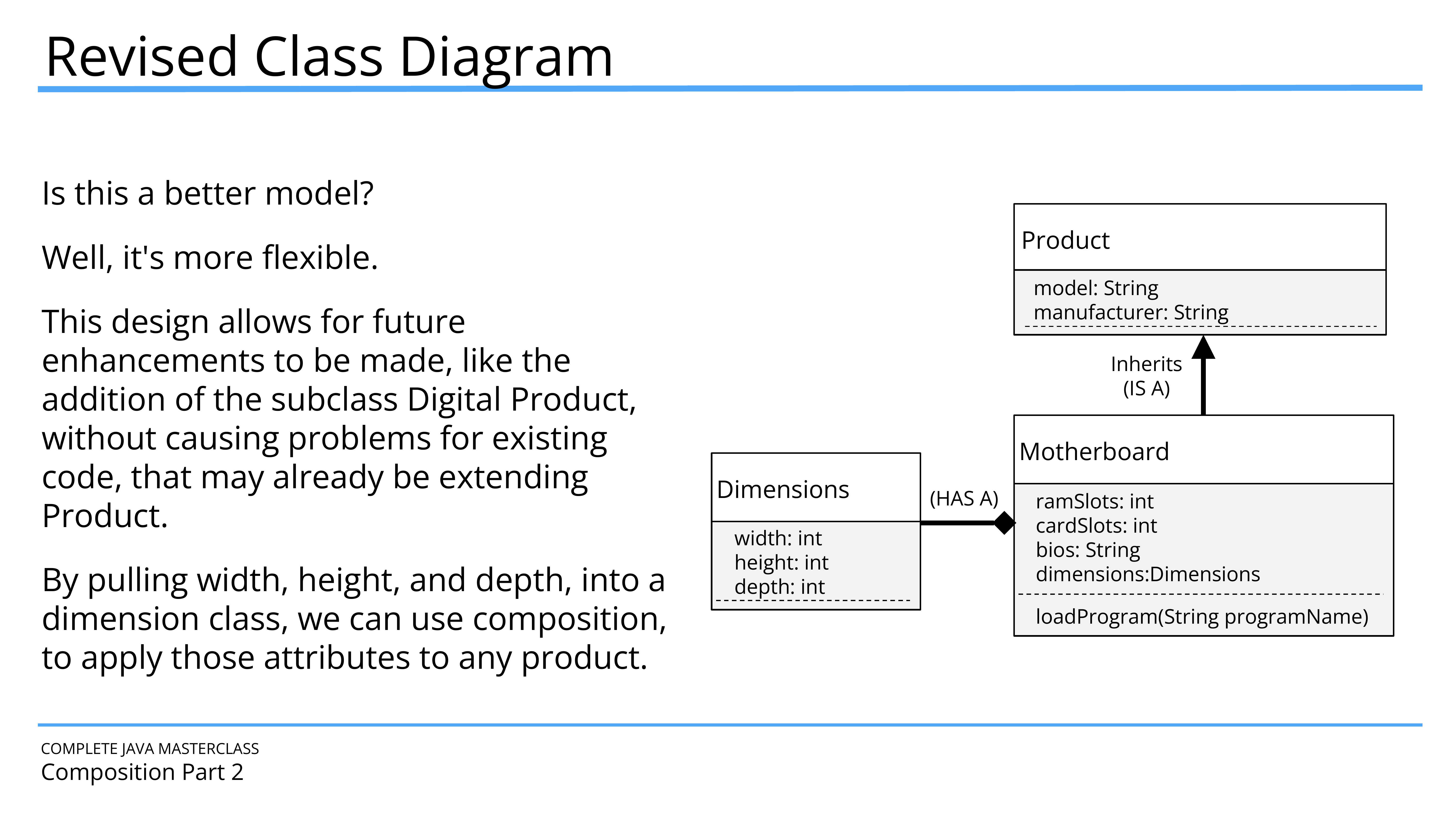

Revised Class Diagram

Is this a better model?
Well, it's more flexible.
This design allows for future enhancements to be made, like the addition of the subclass Digital Product, without causing problems for existing code, that may already be extending Product.
By pulling width, height, and depth, into a dimension class, we can use composition, to apply those attributes to any product.

Product

model: String
manufacturer: String
Inherits
(IS A)

Motherboard

Dimensions
(HAS A)

ramSlots: int
cardSlots: int
bios: String
dimensions:Dimensions

width: int
height: int
depth: int
loadProgram(String programName)

COMPLETE JAVA MASTERCLASS
Composition Part 2